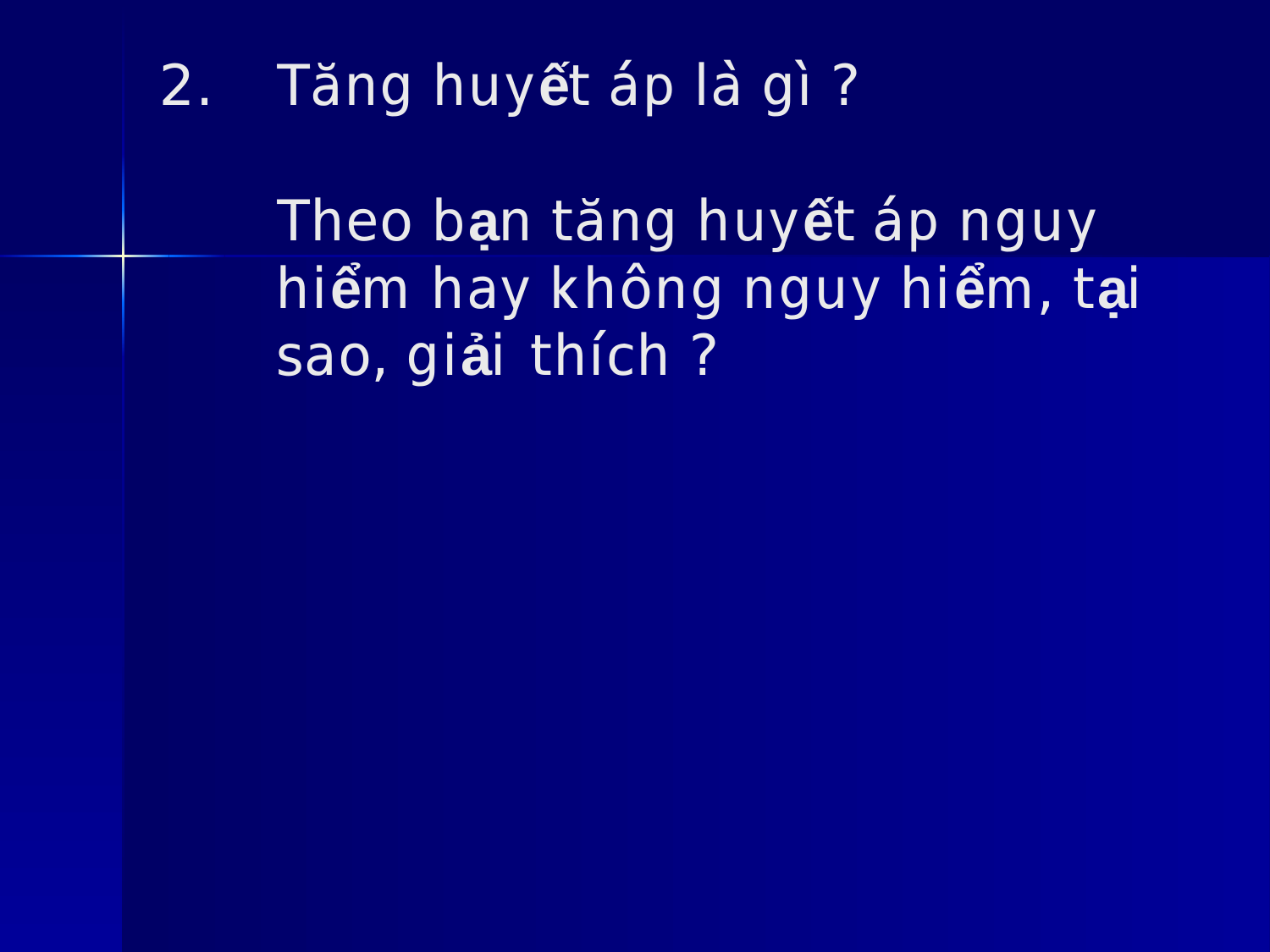

# 2. 	Tăng huyết áp là gì ? Theo bạn tăng huyết áp nguy hiểm hay không nguy hiểm, tại sao, giải 	thích ?